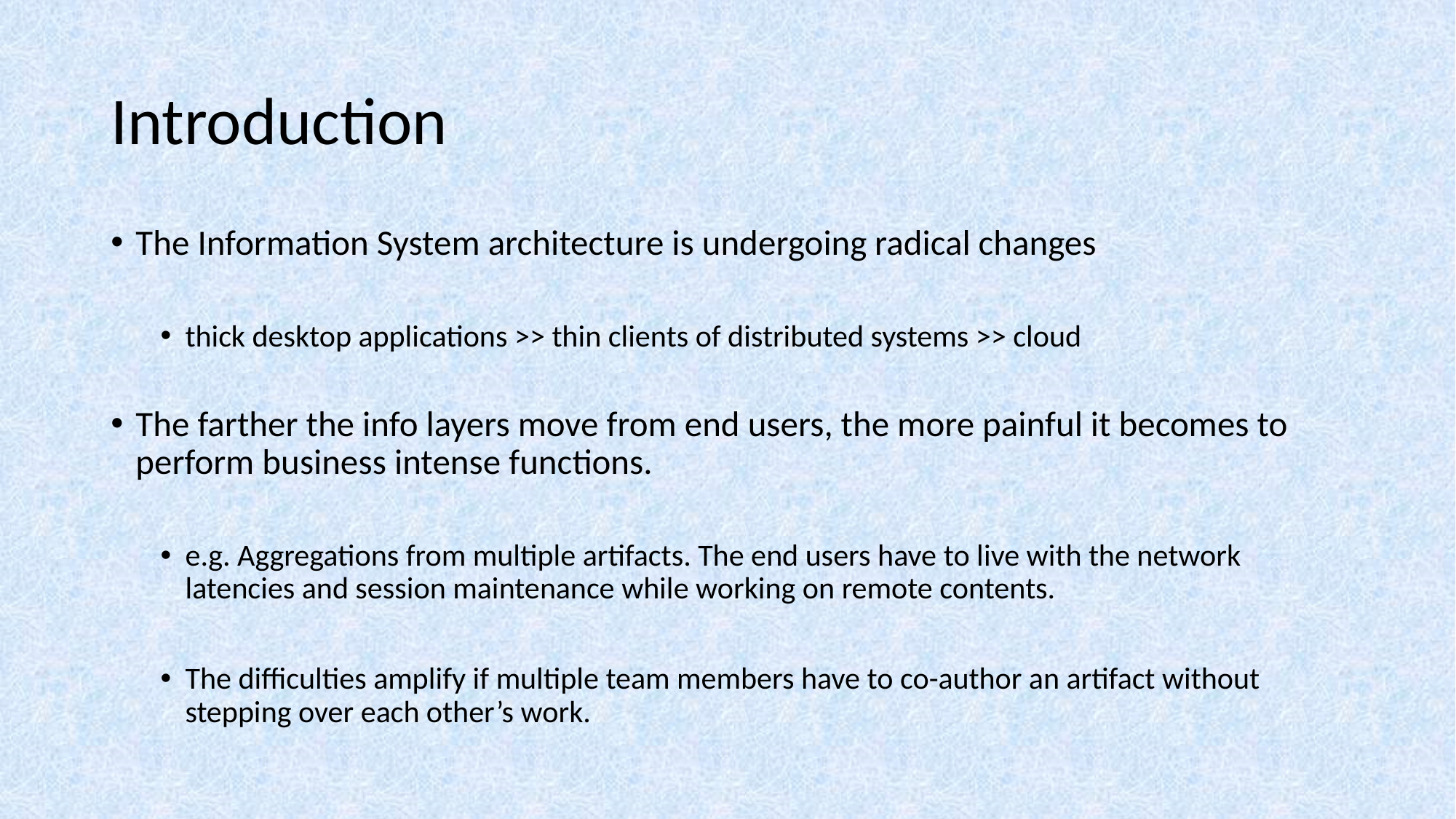

# Introduction
The Information System architecture is undergoing radical changes

thick desktop applications >> thin clients of distributed systems >> cloud

The farther the info layers move from end users, the more painful it becomes to perform business intense functions.

e.g. Aggregations from multiple artifacts. The end users have to live with the network latencies and session maintenance while working on remote contents.

The difficulties amplify if multiple team members have to co-author an artifact without stepping over each other’s work.